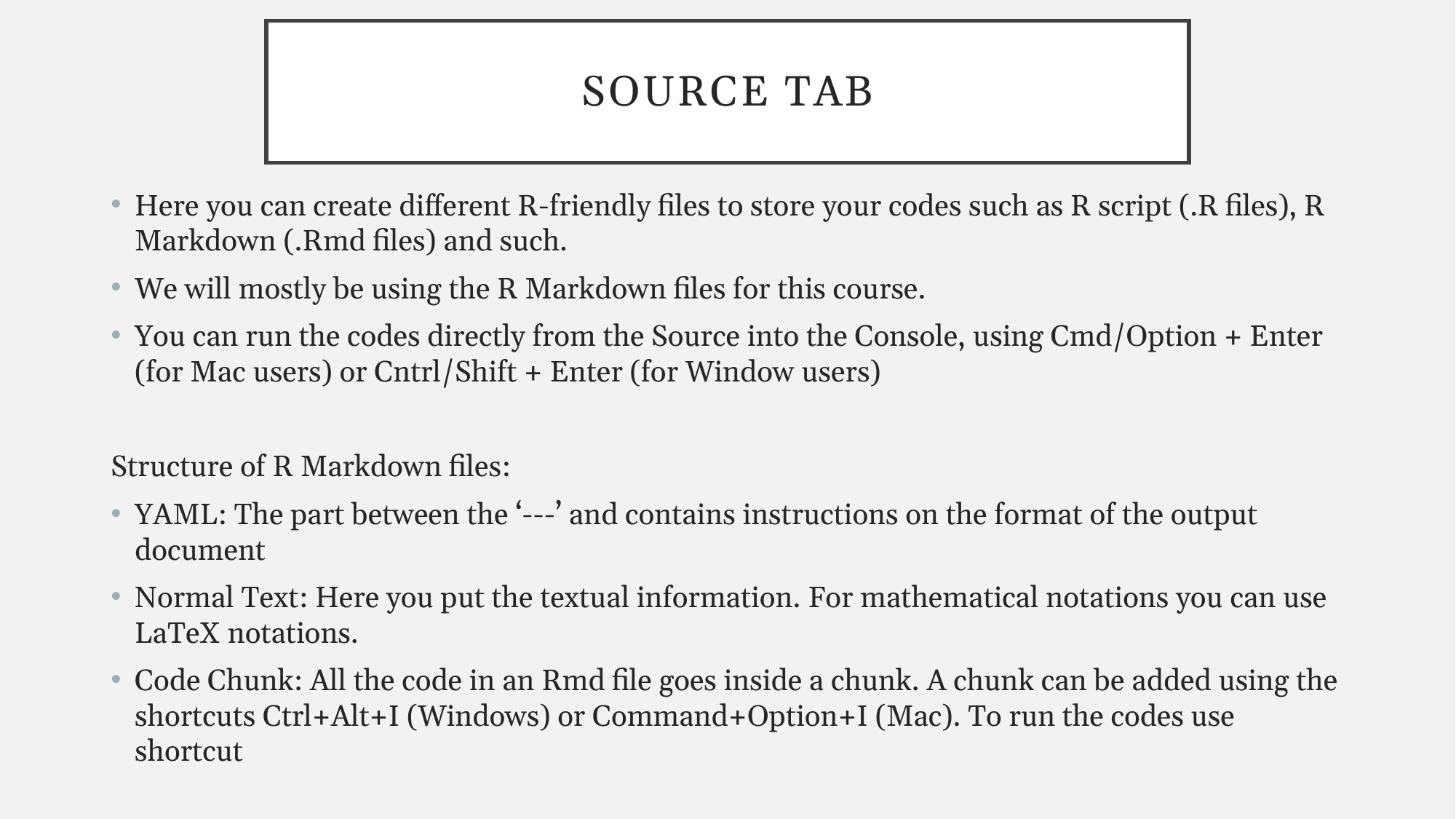

# Source Tab
Here you can create different R-friendly files to store your codes such as R script (.R files), R Markdown (.Rmd files) and such.
We will mostly be using the R Markdown files for this course.
You can run the codes directly from the Source into the Console, using Cmd/Option + Enter (for Mac users) or Cntrl/Shift + Enter (for Window users)

Structure of R Markdown files:
YAML: The part between the ‘---’ and contains instructions on the format of the output document
Normal Text: Here you put the textual information. For mathematical notations you can use LaTeX notations.
Code Chunk: All the code in an Rmd file goes inside a chunk. A chunk can be added using the shortcuts Ctrl+Alt+I (Windows) or Command+Option+I (Mac). To run the codes use shortcut